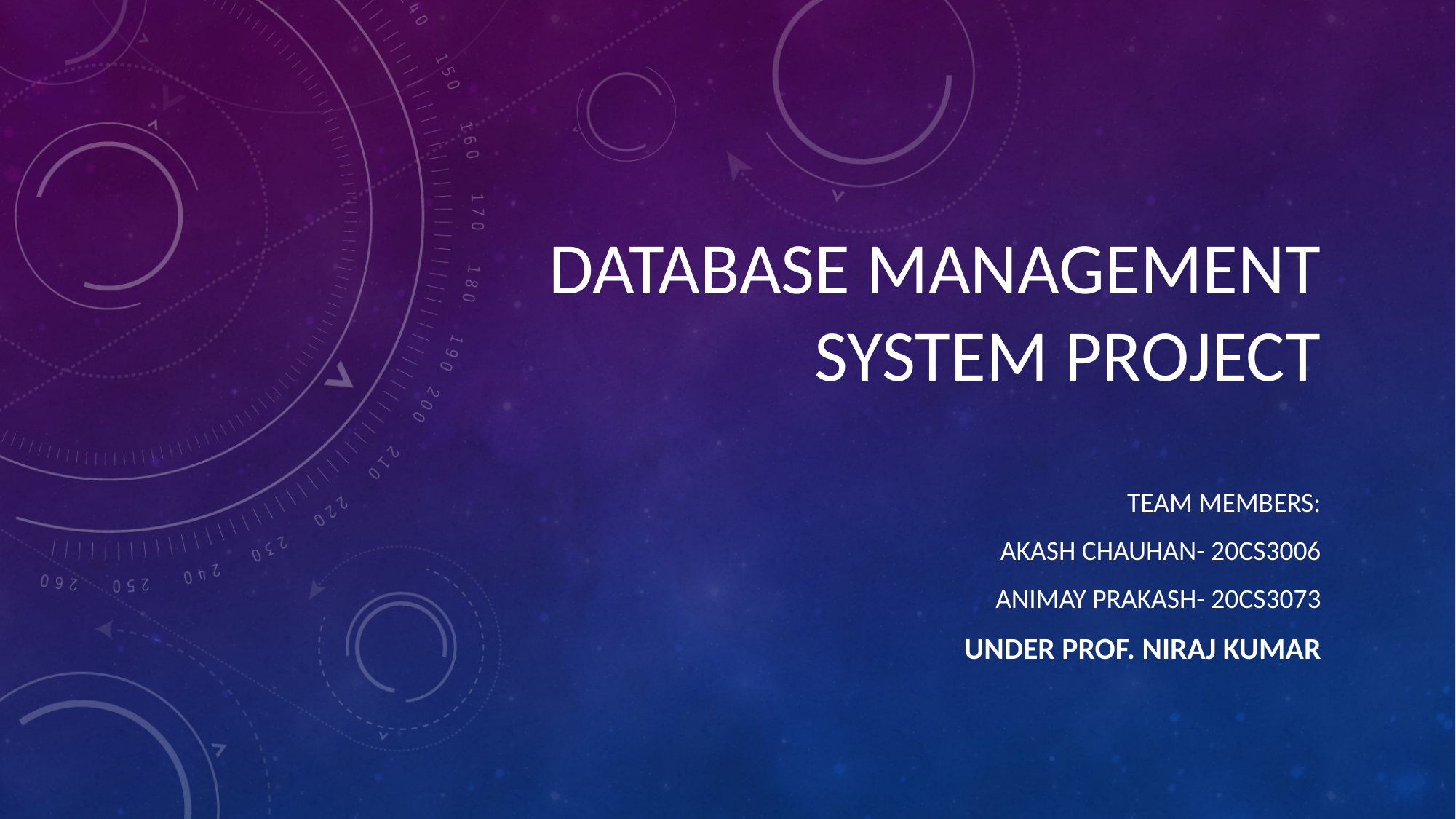

# DATABASE Management system project
Team members:
Akash Chauhan- 20CS3006
Animay Prakash- 20CS3073
Under prof. niraj kumar